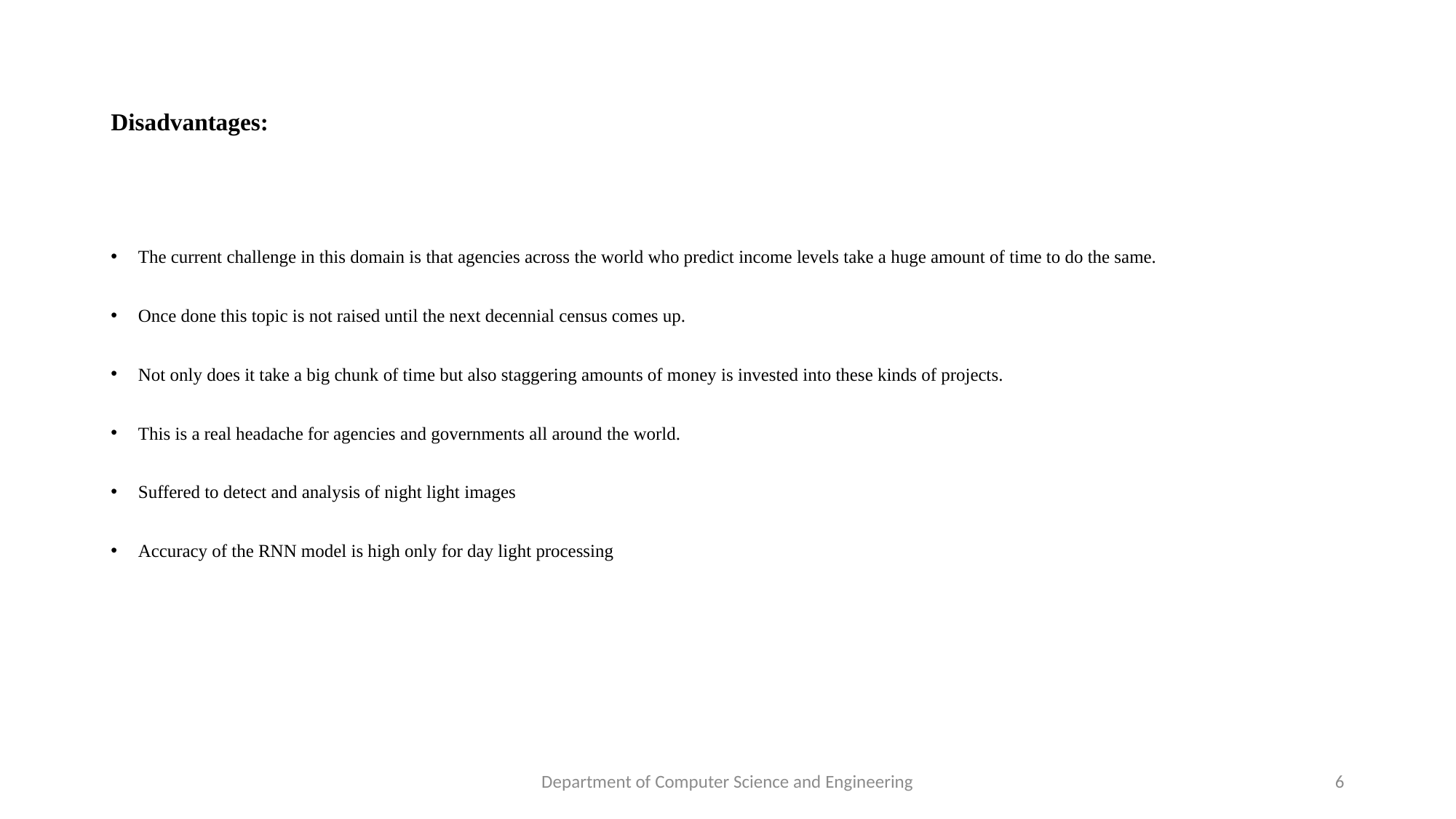

# Disadvantages:
The current challenge in this domain is that agencies across the world who predict income levels take a huge amount of time to do the same.
Once done this topic is not raised until the next decennial census comes up.
Not only does it take a big chunk of time but also staggering amounts of money is invested into these kinds of projects.
This is a real headache for agencies and governments all around the world.
Suffered to detect and analysis of night light images
Accuracy of the RNN model is high only for day light processing

Department of Computer Science and Engineering
6